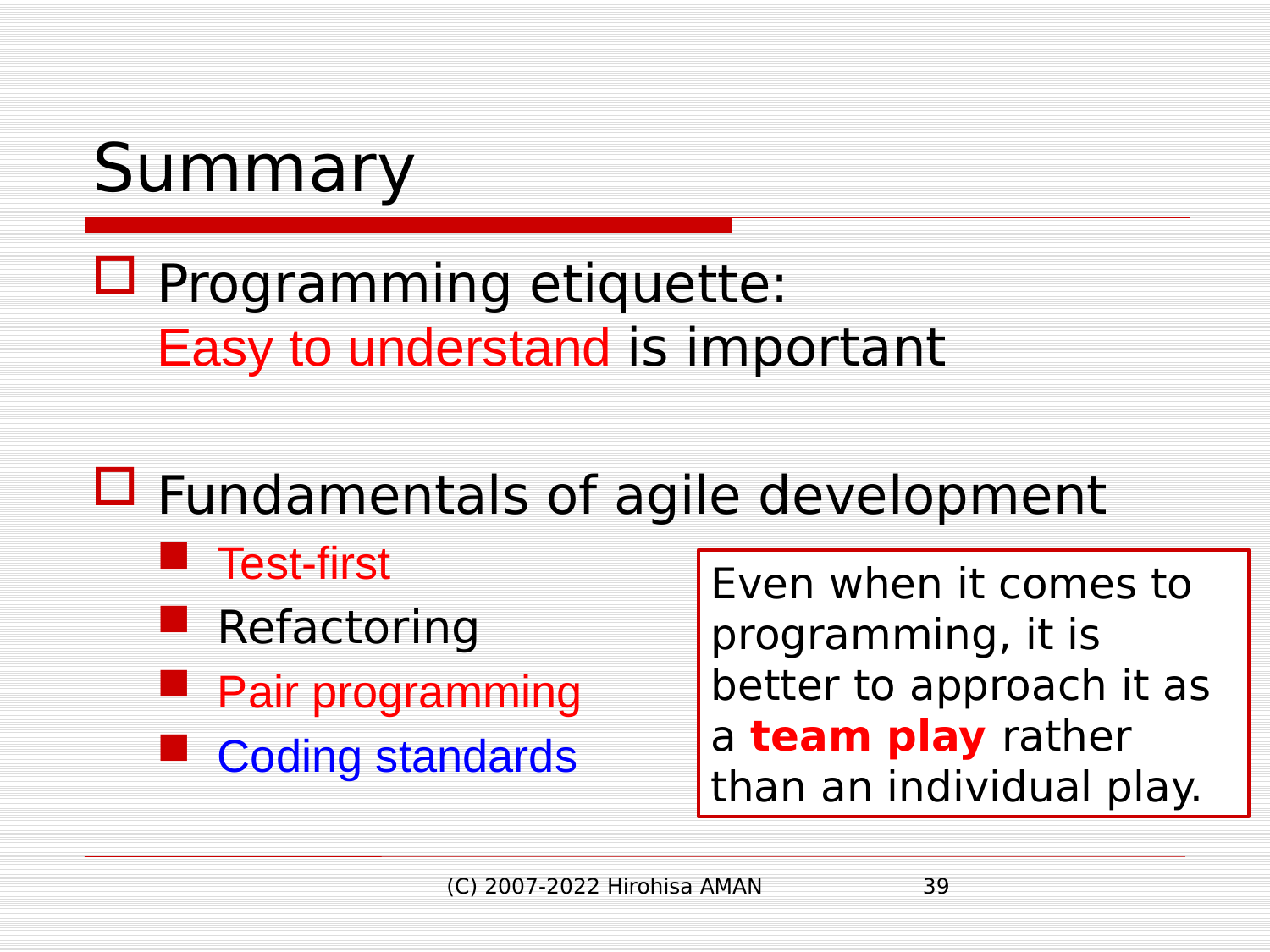

# Summary
Programming etiquette:
Easy to understand is important

Fundamentals of agile development
Test-first
Refactoring
Pair programming
Coding standards
Even when it comes to programming, it is better to approach it as a team play rather than an individual play.
(C) 2007-2022 Hirohisa AMAN
39